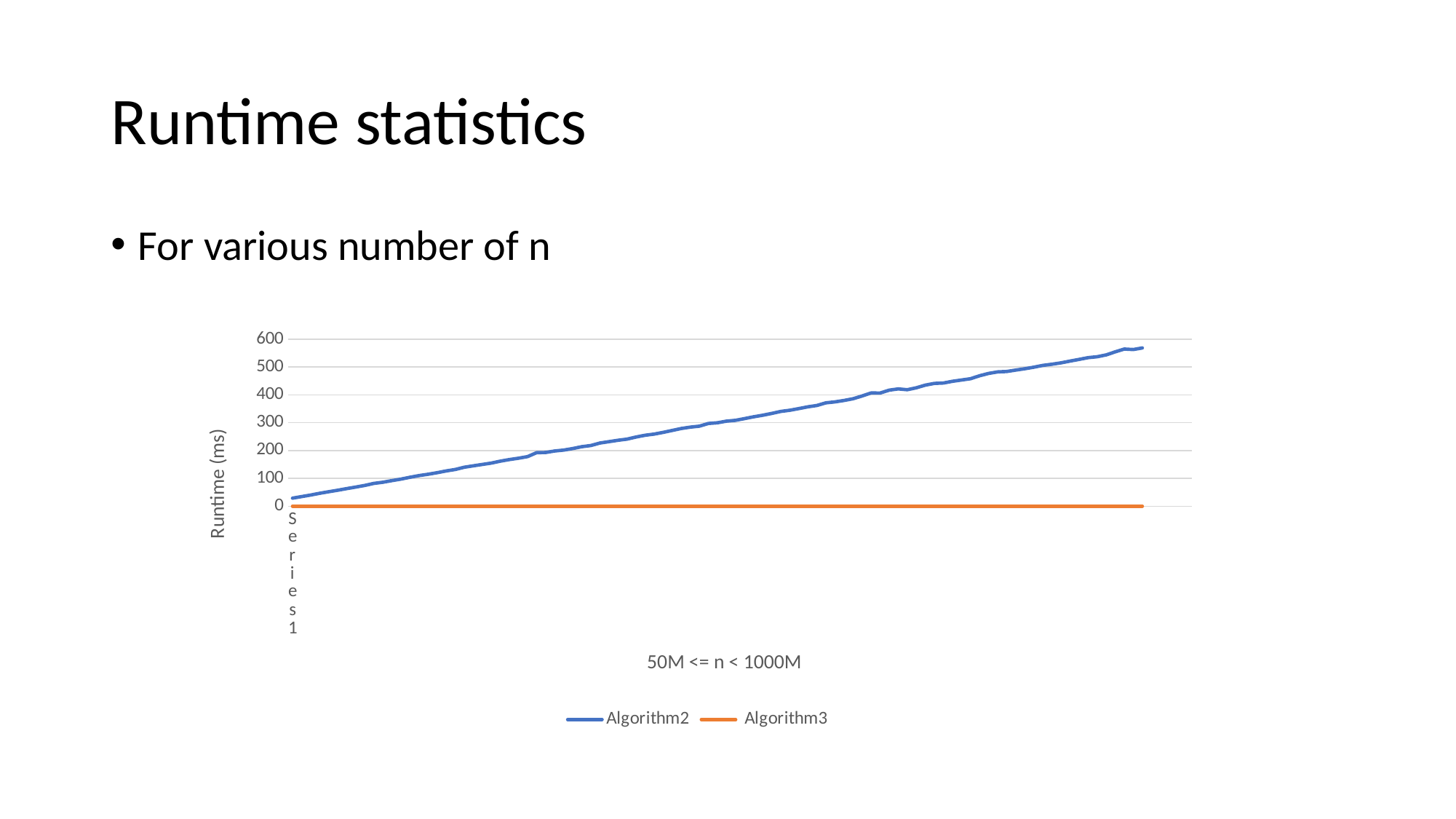

# Runtime statistics
For various number of n

### Chart

| Category | Algorithm2 |  Algorithm3 |
|---|---|---|
|  | 28.813876 | 0.000266 |
|  | 34.289776 | 0.000277 |
|  | 39.996133 | 0.000264 |
|  | 46.258493 | 0.000273 |
|  | 51.805039 | 0.000297 |
|  | 57.209534 | 0.000258 |
|  | 63.039051 | 0.000267 |
|  | 68.678247 | 0.000342 |
|  | 74.534317 | 0.000277 |
|  | 81.794807 | 0.000267 |
|  | 85.887203 | 0.000297 |
|  | 91.775757 | 0.000285 |
|  | 97.215528 | 0.000294 |
|  | 103.851124 | 0.000321 |
|  | 109.824086 | 0.000295 |
|  | 114.74657 | 0.000281 |
|  | 120.296263 | 0.000297 |
|  | 126.635869 | 0.000277 |
|  | 131.808593 | 0.000266 |
|  | 139.855447 | 0.000296 |
|  | 145.012686 | 0.000388 |
|  | 149.921105 | 0.000297 |
|  | 154.752712 | 0.00027 |
|  | 161.804976 | 0.000304 |
|  | 167.545824 | 0.000391 |
|  | 172.261035 | 0.000285 |
|  | 178.048991 | 0.000305 |
|  | 192.227691 | 0.000287 |
|  | 192.824969 | 0.000458 |
|  | 198.253043 | 0.000363 |
|  | 201.47236 | 0.000289 |
|  | 207.072882 | 0.000299 |
|  | 213.738228 | 0.000295 |
|  | 217.854213 | 0.000312 |
|  | 226.787788 | 0.000279 |
|  | 231.803437 | 0.000337 |
|  | 236.729055 | 0.000255 |
|  | 240.894407 | 0.000315 |
|  | 248.381227 | 0.000272 |
|  | 254.82031 | 0.000378 |
|  | 258.883334 | 0.000423 |
|  | 265.037516 | 0.000326 |
|  | 272.005504 | 0.00027 |
|  | 279.057543 | 0.00028 |
|  | 283.918914 | 0.000811 |
|  | 287.296611 | 0.000313 |
|  | 297.078192 | 0.000296 |
|  | 299.57665 | 0.000286 |
|  | 305.368388 | 0.000294 |
|  | 308.333174 | 0.000301 |
|  | 314.587375 | 0.000376 |
|  | 321.070747 | 0.000289 |
|  | 326.63233 | 0.000301 |
|  | 333.121134 | 0.000323 |
|  | 340.351847 | 0.000292 |
|  | 344.504772 | 0.000354 |
|  | 350.554821 | 0.000331 |
|  | 356.868907 | 0.000323 |
|  | 361.608696 | 0.000317 |
|  | 371.193511 | 0.000727 |
|  | 374.625418 | 0.000425 |
|  | 379.63762 | 0.000339 |
|  | 385.835765 | 0.000324 |
|  | 395.721956 | 0.000272 |
|  | 406.689865 | 0.000339 |
|  | 406.36109 | 0.000326 |
|  | 416.690455 | 0.000322 |
|  | 421.223023 | 0.000285 |
|  | 418.346219 | 0.000344 |
|  | 425.290153 | 0.000356 |
|  | 434.826511 | 0.000291 |
|  | 441.043005 | 0.000422 |
|  | 442.46736 | 0.000398 |
|  | 448.536837 | 0.000376 |
|  | 453.184182 | 0.000331 |
|  | 457.804142 | 0.000299 |
|  | 468.501476 | 0.000311 |
|  | 476.892021 | 0.000285 |
|  | 482.335781 | 0.000373 |
|  | 483.793994 | 0.00036 |
|  | 488.885289 | 0.000314 |
|  | 493.596776 | 0.000326 |
|  | 499.157394 | 0.000309 |
|  | 505.672926 | 0.00029 |
|  | 509.864017 | 0.000315 |
|  | 514.819388 | 0.000319 |
|  | 521.140208 | 0.000326 |
|  | 527.183696 | 0.000292 |
|  | 533.495027 | 0.000287 |
|  | 536.809849 | 0.000297 |
|  | 543.349631 | 0.000297 |
|  | 554.297145 | 0.000402 |
|  | 564.398167 | 0.000325 |
|  | 562.686477 | 0.000459 |
|  | 568.485407 | 0.0003 |
|  | None | None |
|  | None | None |
|  | None | None |
|  | None | None |
|  | None | None |